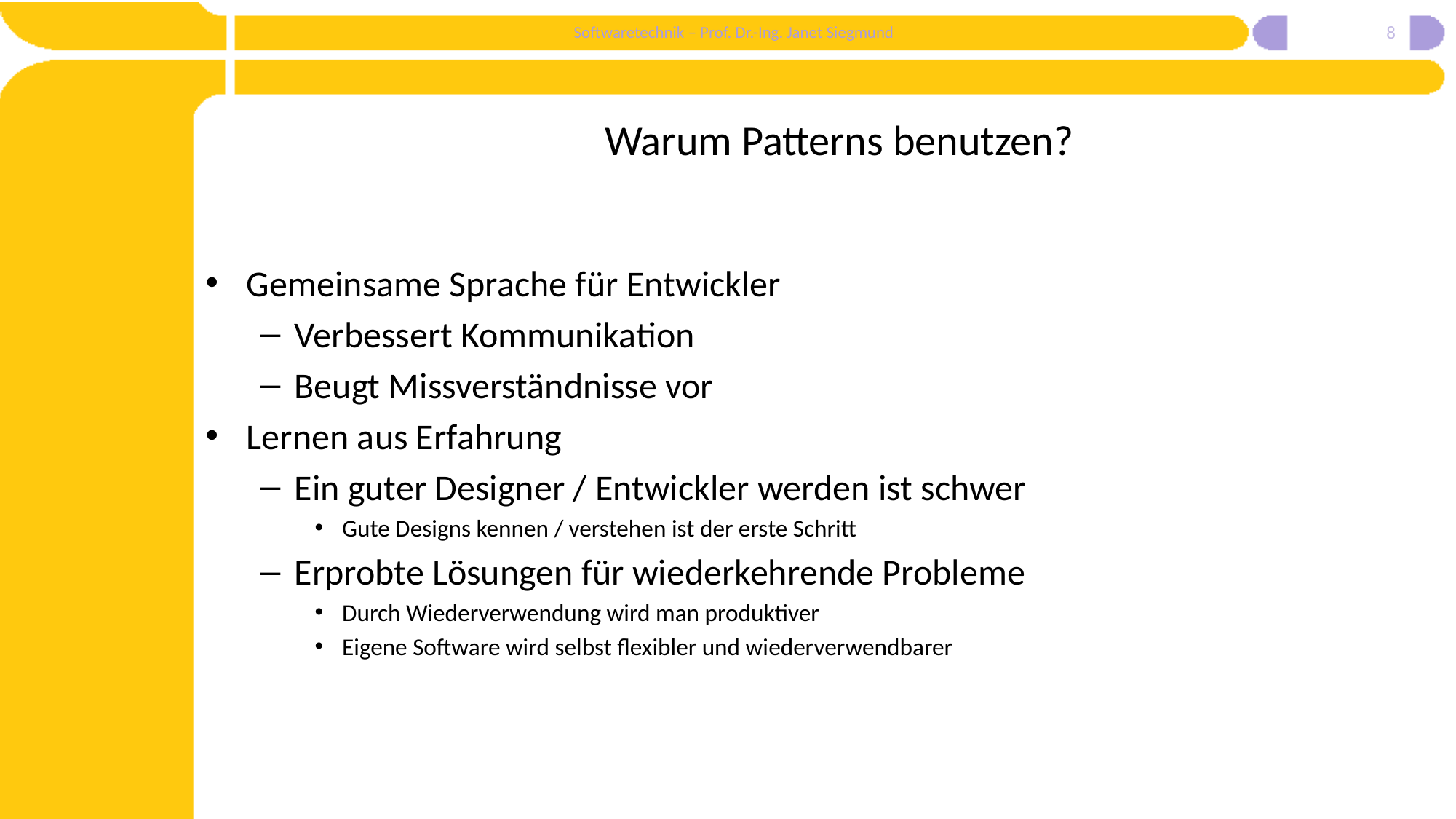

8
# Warum Patterns benutzen?
Gemeinsame Sprache für Entwickler
Verbessert Kommunikation
Beugt Missverständnisse vor
Lernen aus Erfahrung
Ein guter Designer / Entwickler werden ist schwer
Gute Designs kennen / verstehen ist der erste Schritt
Erprobte Lösungen für wiederkehrende Probleme
Durch Wiederverwendung wird man produktiver
Eigene Software wird selbst flexibler und wiederverwendbarer